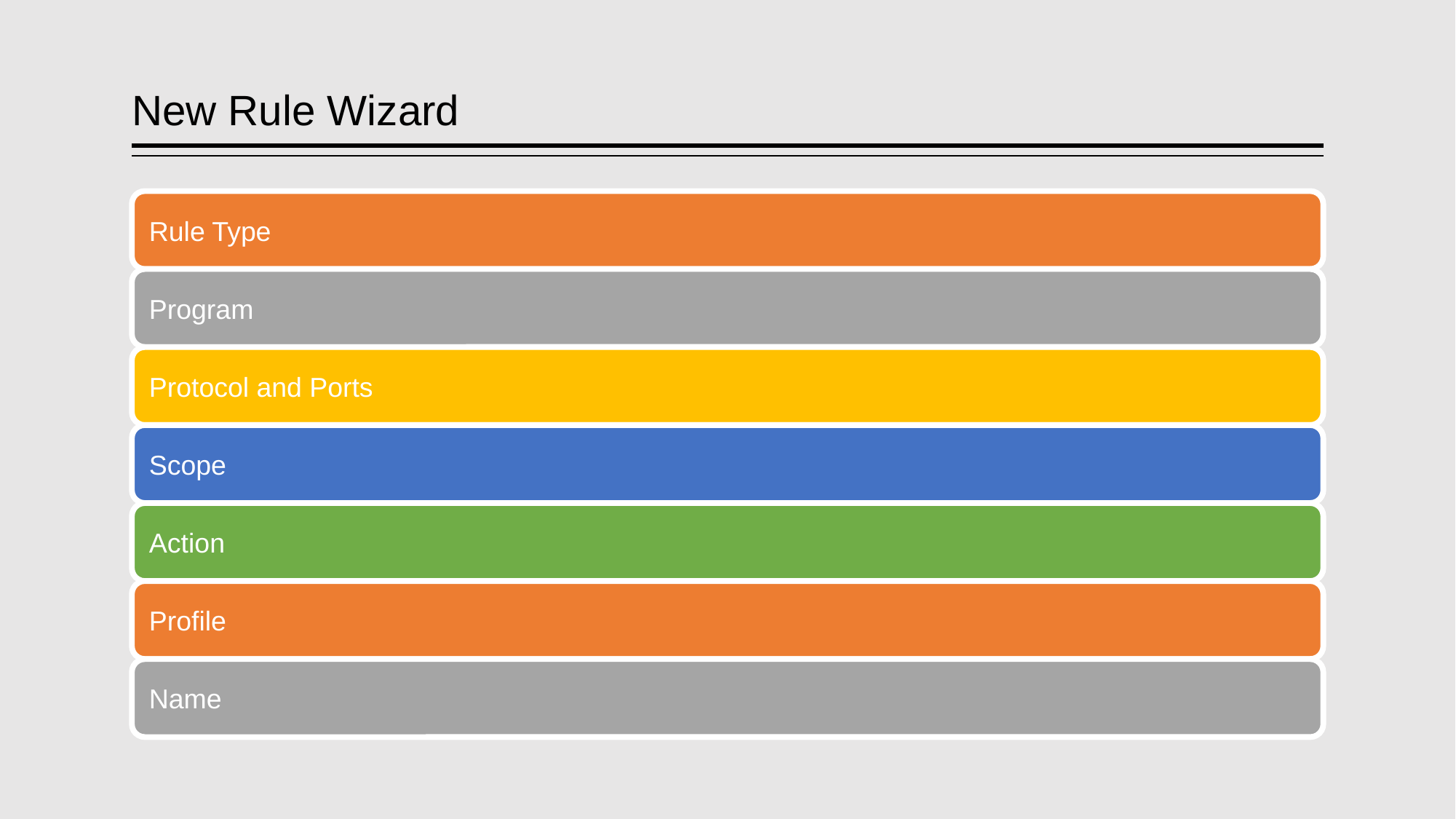

# New Rule Wizard
Rule Type
Program
Protocol and Ports
Scope
Action
Profile
Name